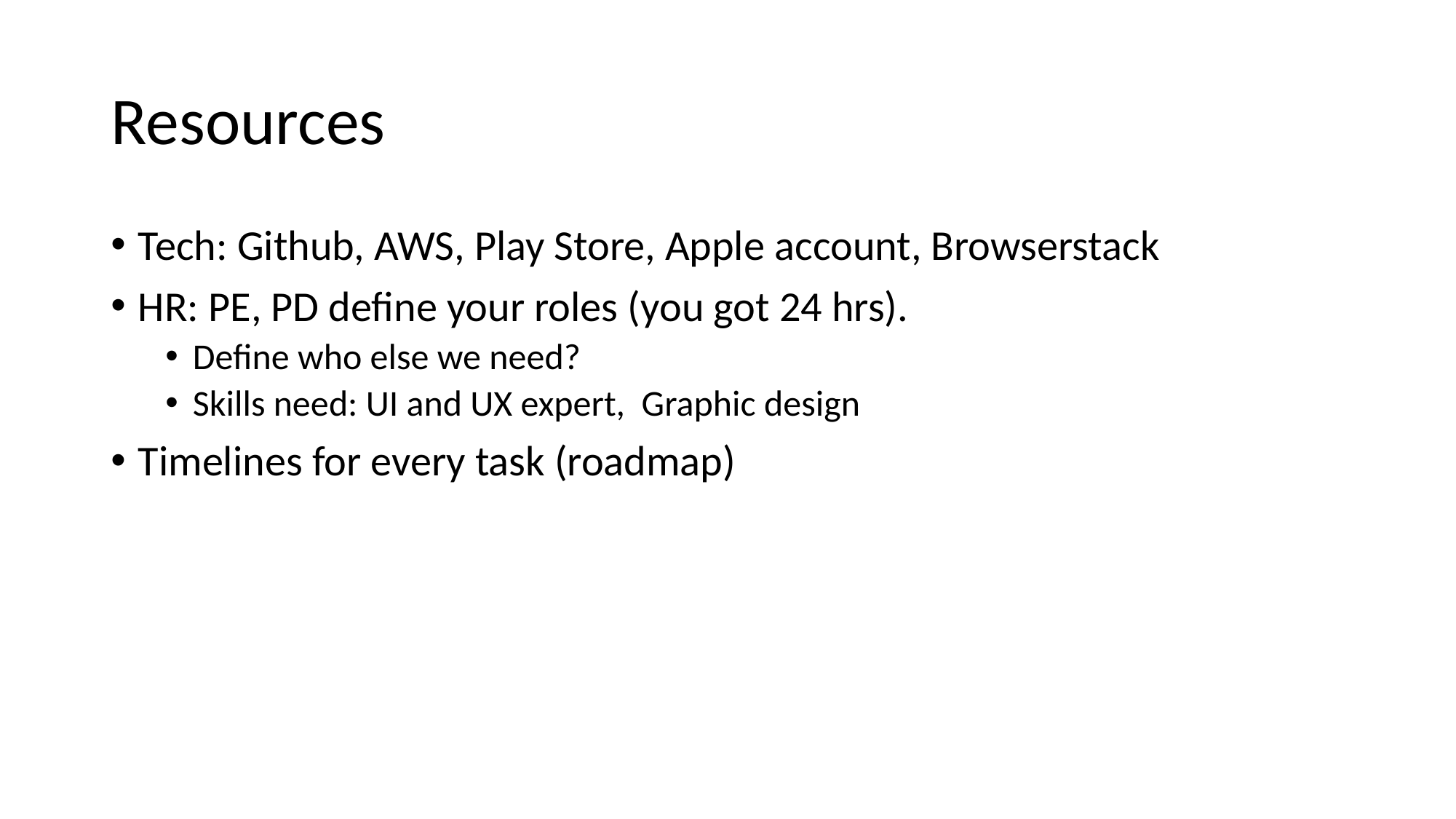

# Resources
Tech: Github, AWS, Play Store, Apple account, Browserstack
HR: PE, PD define your roles (you got 24 hrs).
Define who else we need?
Skills need: UI and UX expert,  Graphic design
Timelines for every task (roadmap)